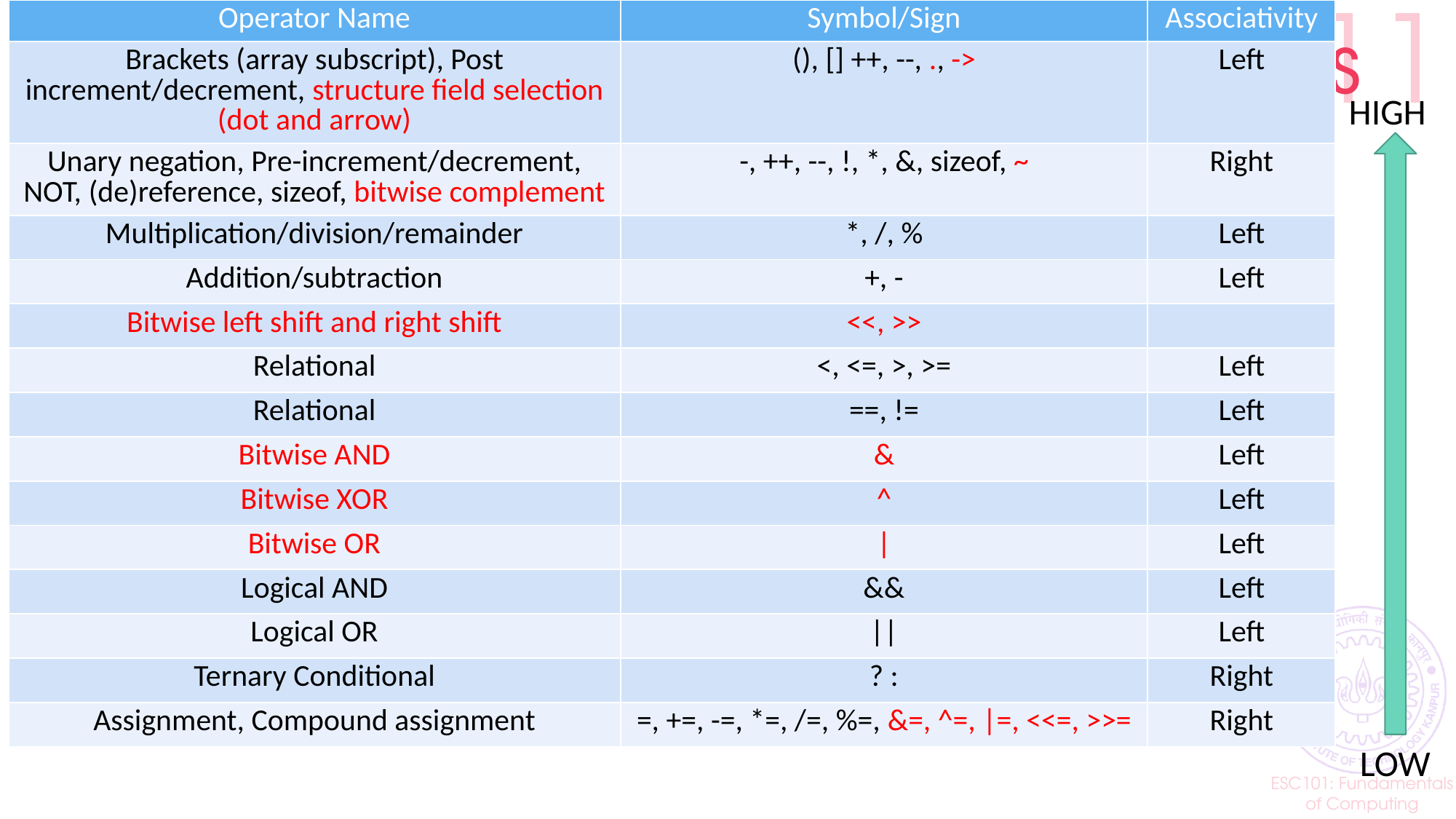

| Operator Name | Symbol/Sign | Associativity |
| --- | --- | --- |
| Brackets (array subscript), Post increment/decrement, structure field selection (dot and arrow) | (), [] ++, --, ., -> | Left |
| Unary negation, Pre-increment/decrement, NOT, (de)reference, sizeof, bitwise complement | -, ++, --, !, \*, &, sizeof, ~ | Right |
| Multiplication/division/remainder | \*, /, % | Left |
| Addition/subtraction | +, - | Left |
| Bitwise left shift and right shift | <<, >> |  |
| Relational | <, <=, >, >= | Left |
| Relational | ==, != | Left |
| Bitwise AND | & | Left |
| Bitwise XOR | ^ | Left |
| Bitwise OR | | | Left |
| Logical AND | && | Left |
| Logical OR | || | Left |
| Ternary Conditional | ? : | Right |
| Assignment, Compound assignment | =, +=, -=, \*=, /=, %=, &=, ^=, |=, <<=, >>= | Right |
# BODMAS table has more members
11
HIGH

LOW